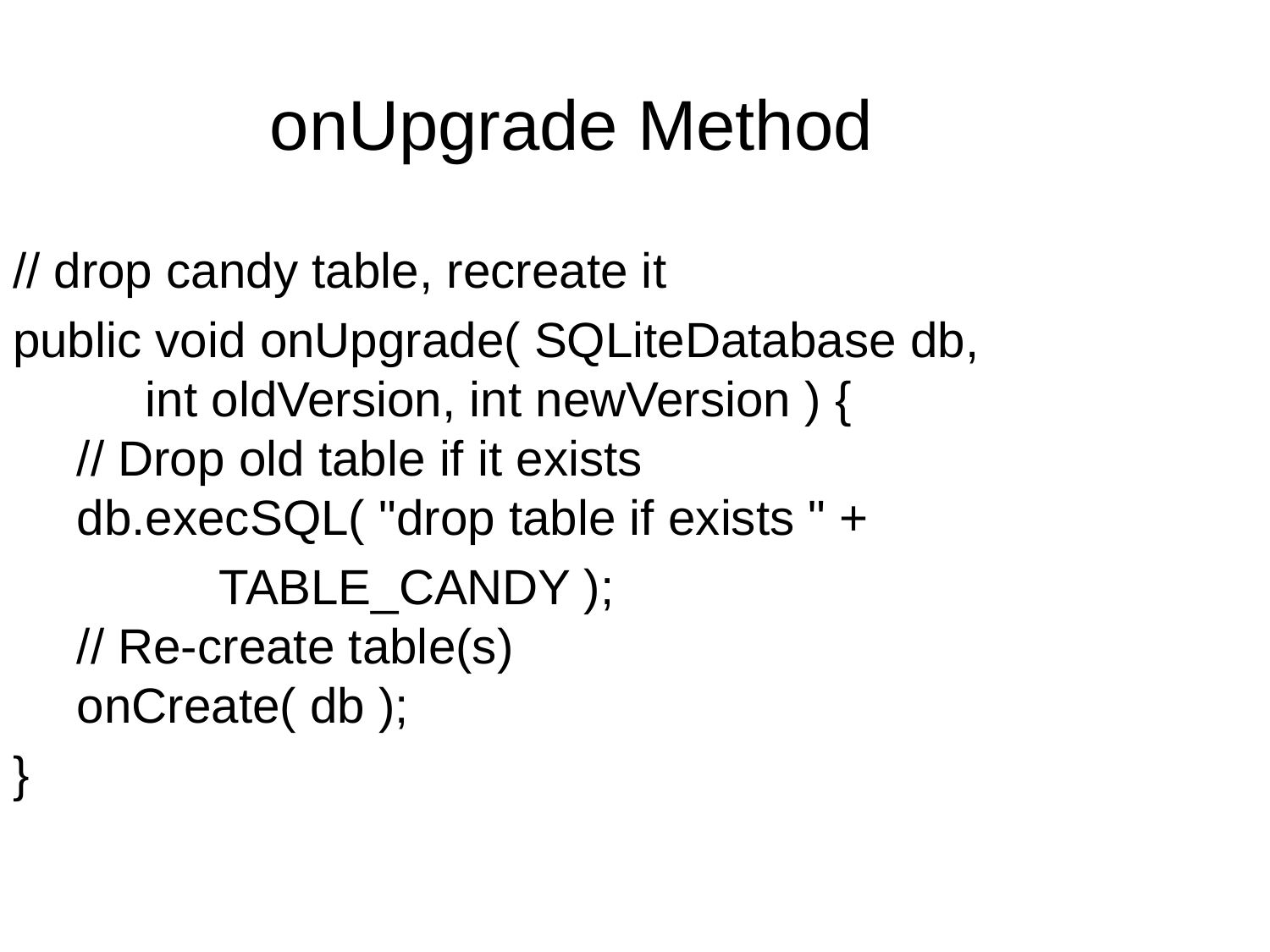

onUpgrade Method
// drop candy table, recreate it
public void onUpgrade( SQLiteDatabase db,
     int oldVersion, int newVersion ) {
// Drop old table if it exists
db.execSQL( "drop table if exists " +
               TABLE_CANDY );
// Re-create table(s)
onCreate( db );
}